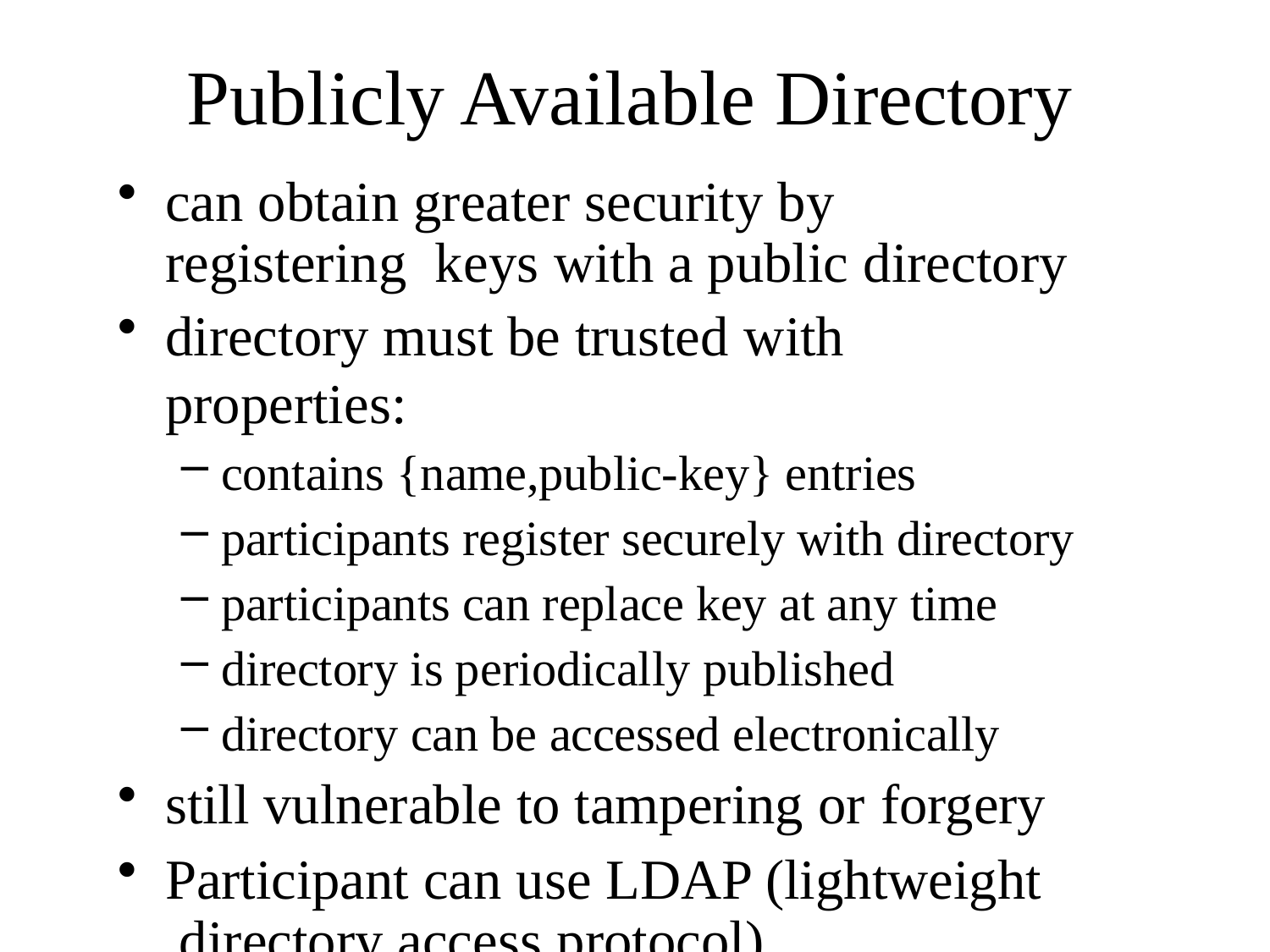

# Publicly Available Directory
can obtain greater security by registering  keys with a public directory
directory must be trusted with properties:
contains {name,public-key} entries
participants register securely with directory
participants can replace key at any time
directory is periodically published
directory can be accessed electronically
still vulnerable to tampering or forgery
Participant can use LDAP (lightweight  directory access protocol)